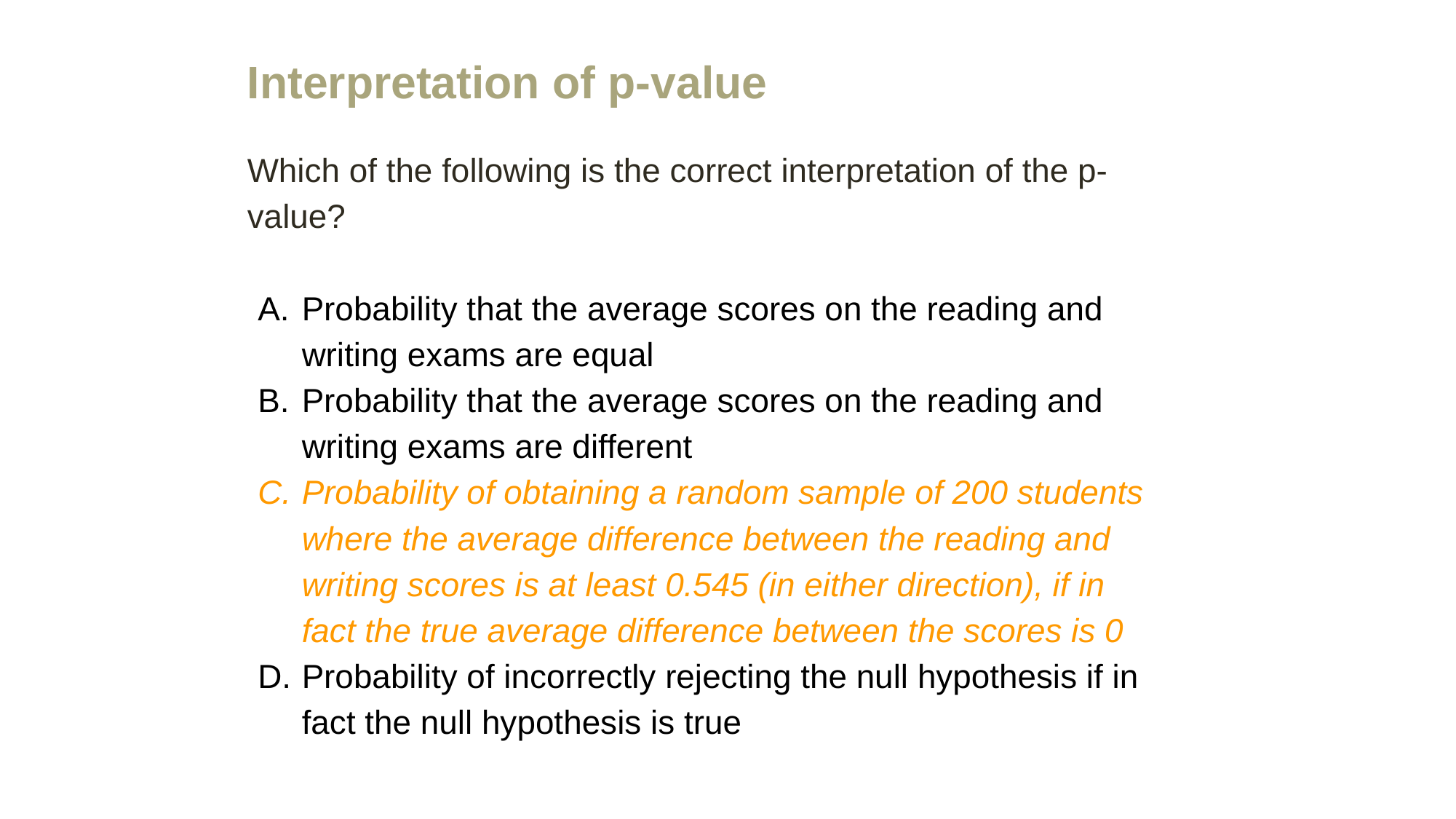

Interpretation of p-value
Which of the following is the correct interpretation of the p-value?

Probability that the average scores on the reading and writing exams are equal
Probability that the average scores on the reading and writing exams are different
Probability of obtaining a random sample of 200 students where the average difference between the reading and writing scores is at least 0.545 (in either direction), if in fact the true average difference between the scores is 0
Probability of incorrectly rejecting the null hypothesis if in fact the null hypothesis is true